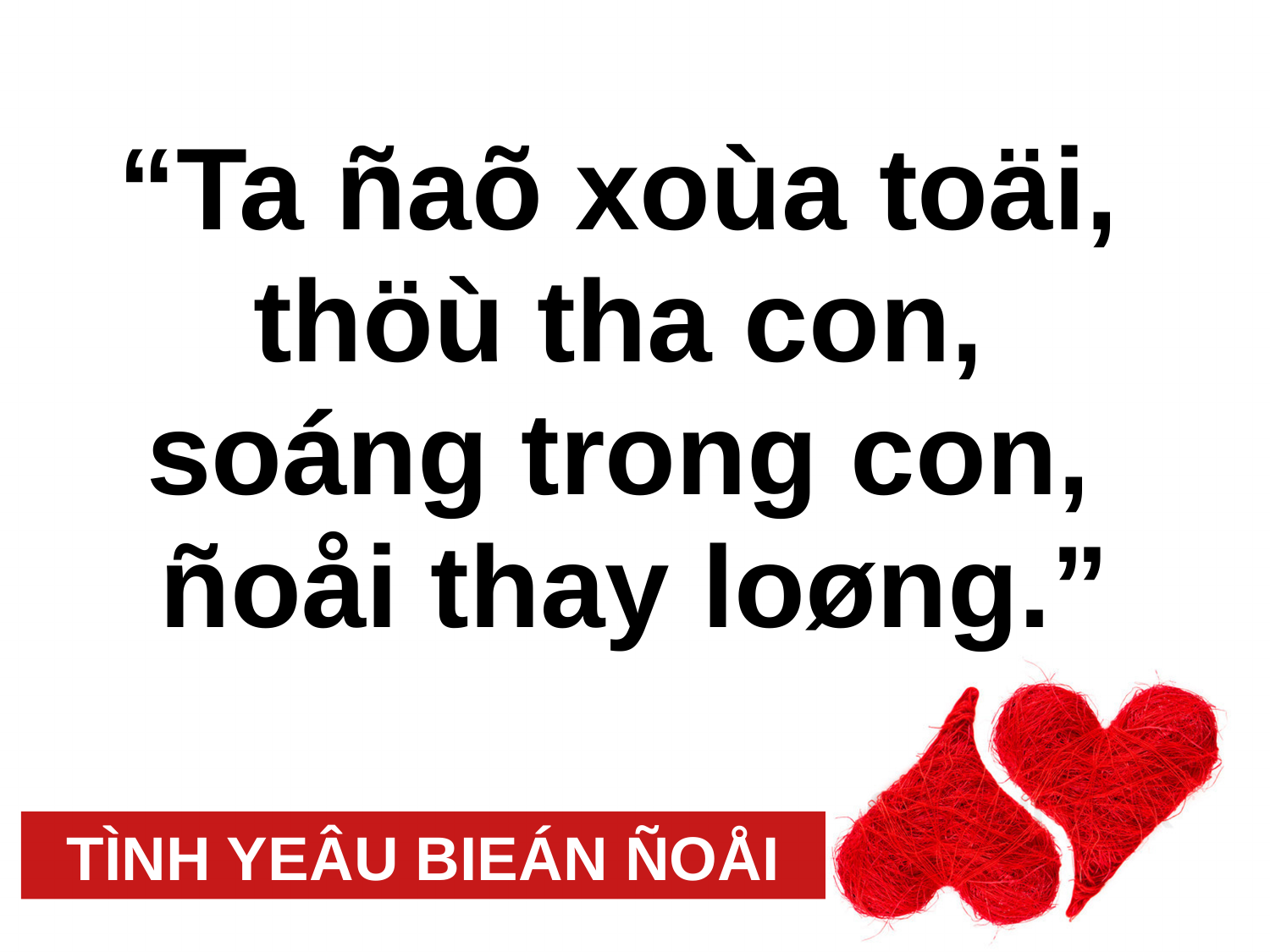

“Ta ñaõ xoùa toäi,
thöù tha con,
soáng trong con,
ñoåi thay loøng.”
TÌNH YEÂU BIEÁN ÑOÅI